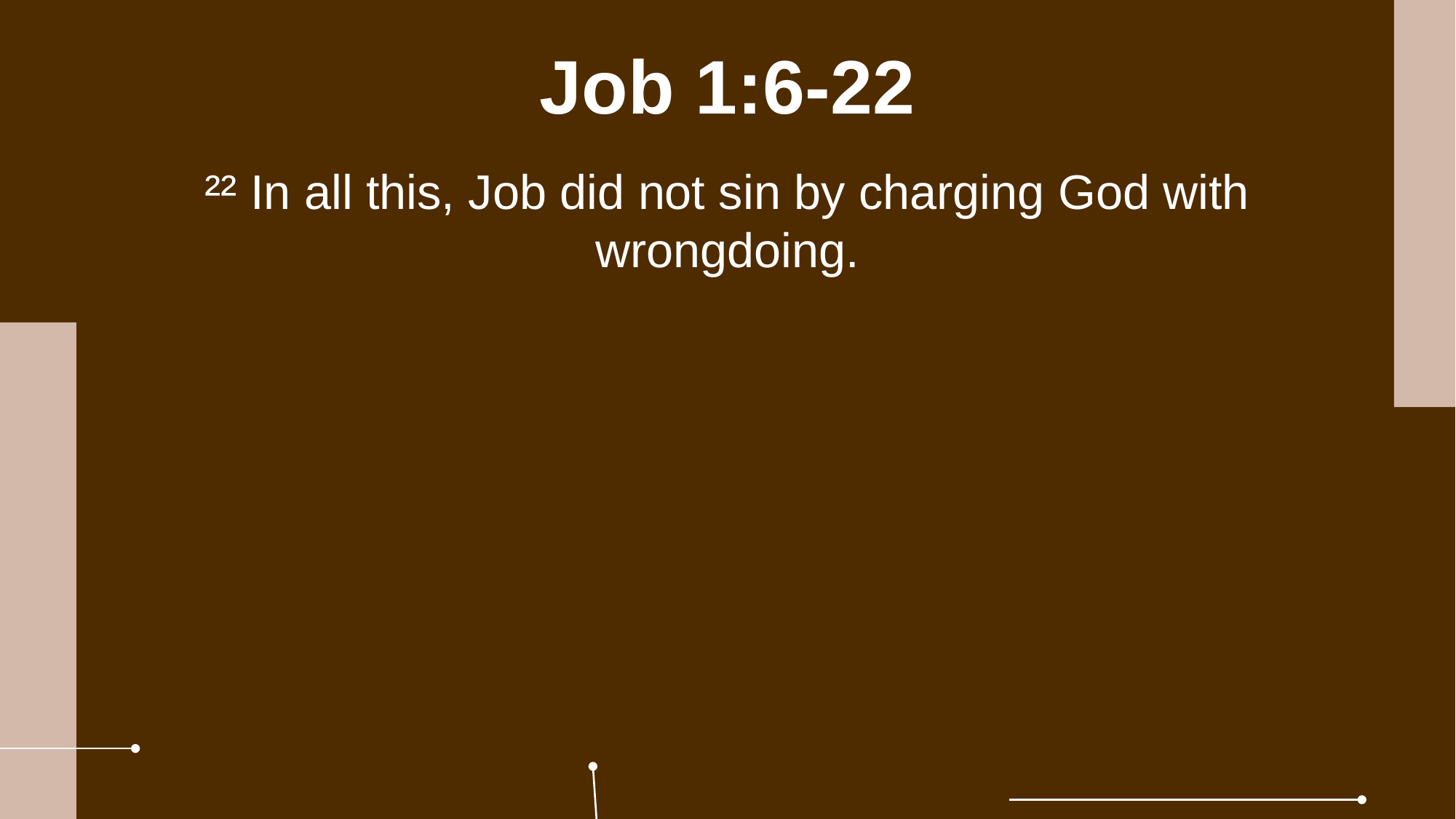

Job 1:6-22
²² In all this, Job did not sin by charging God with wrongdoing.